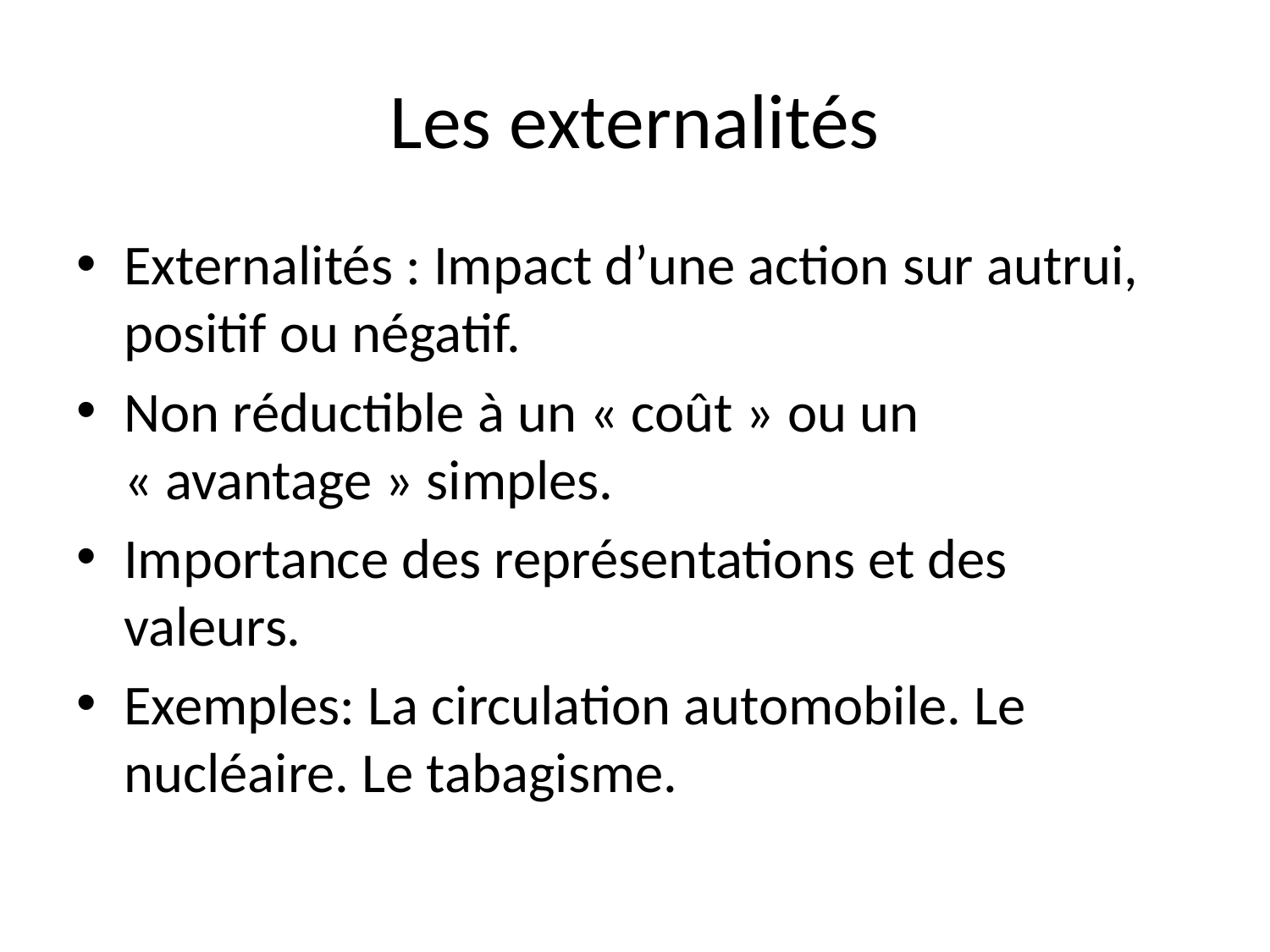

# Les externalités
Externalités : Impact d’une action sur autrui, positif ou négatif.
Non réductible à un « coût » ou un « avantage » simples.
Importance des représentations et des valeurs.
Exemples: La circulation automobile. Le nucléaire. Le tabagisme.